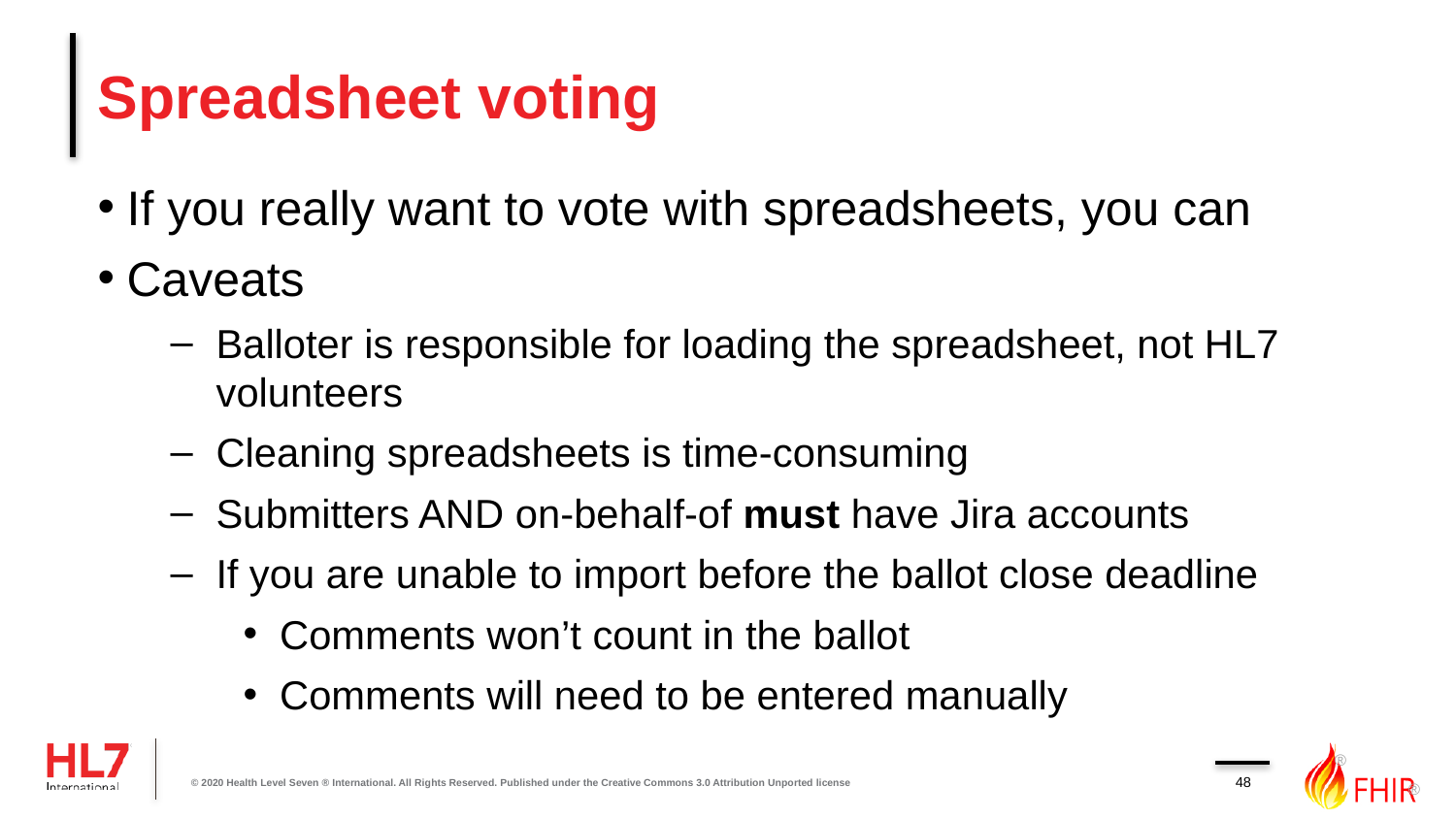

# Spreadsheet voting
If you really want to vote with spreadsheets, you can
Caveats
Balloter is responsible for loading the spreadsheet, not HL7 volunteers
Cleaning spreadsheets is time-consuming
Submitters AND on-behalf-of must have Jira accounts
If you are unable to import before the ballot close deadline
Comments won’t count in the ballot
Comments will need to be entered manually
48
© 2020 Health Level Seven ® International. All Rights Reserved. Published under the Creative Commons 3.0 Attribution Unported license